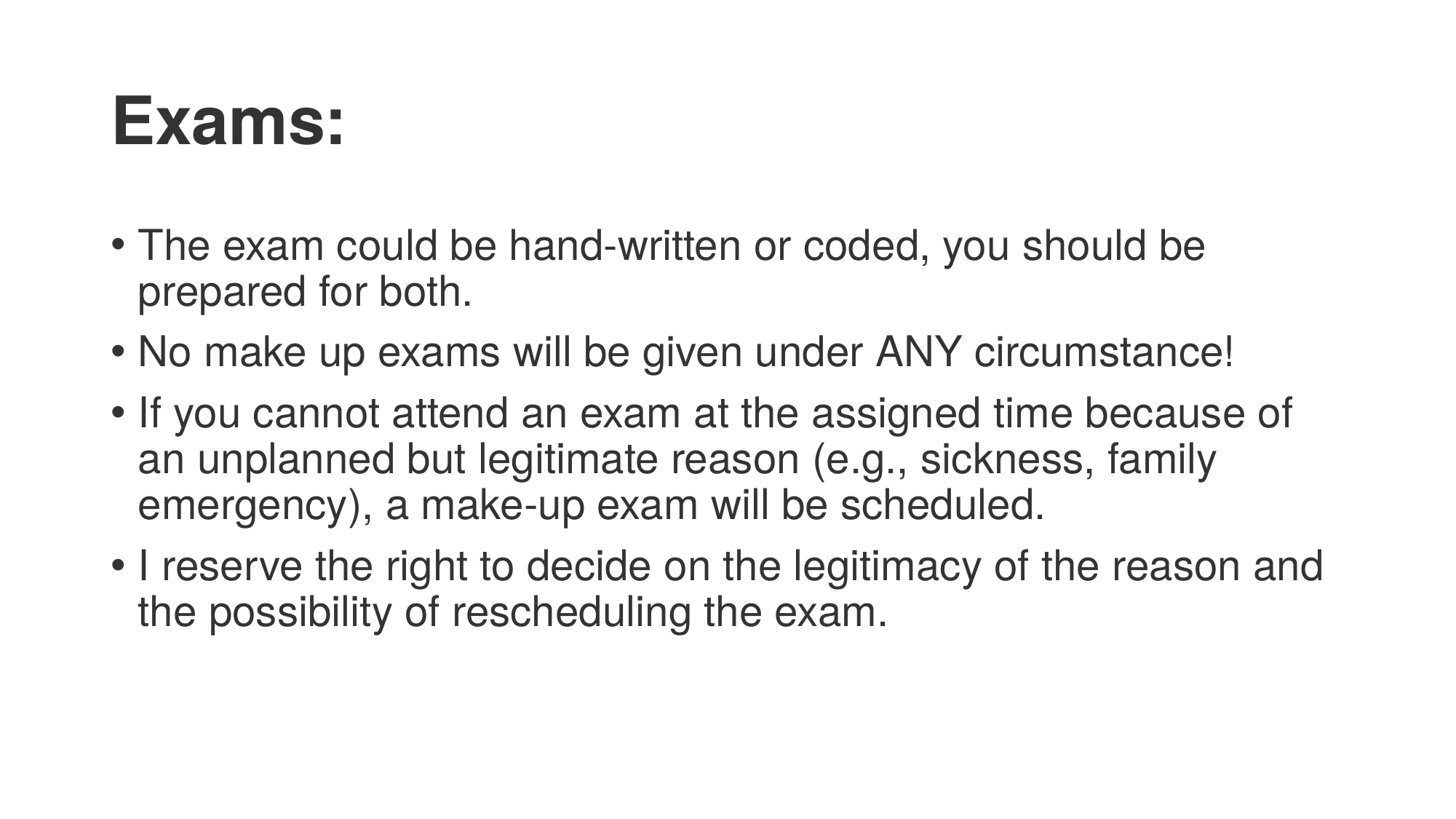

# Exams:
The exam could be hand-written or coded, you should be prepared for both.
No make up exams will be given under ANY circumstance!
If you cannot attend an exam at the assigned time because of an unplanned but legitimate reason (e.g., sickness, family emergency), a make-up exam will be scheduled.
I reserve the right to decide on the legitimacy of the reason and the possibility of rescheduling the exam.